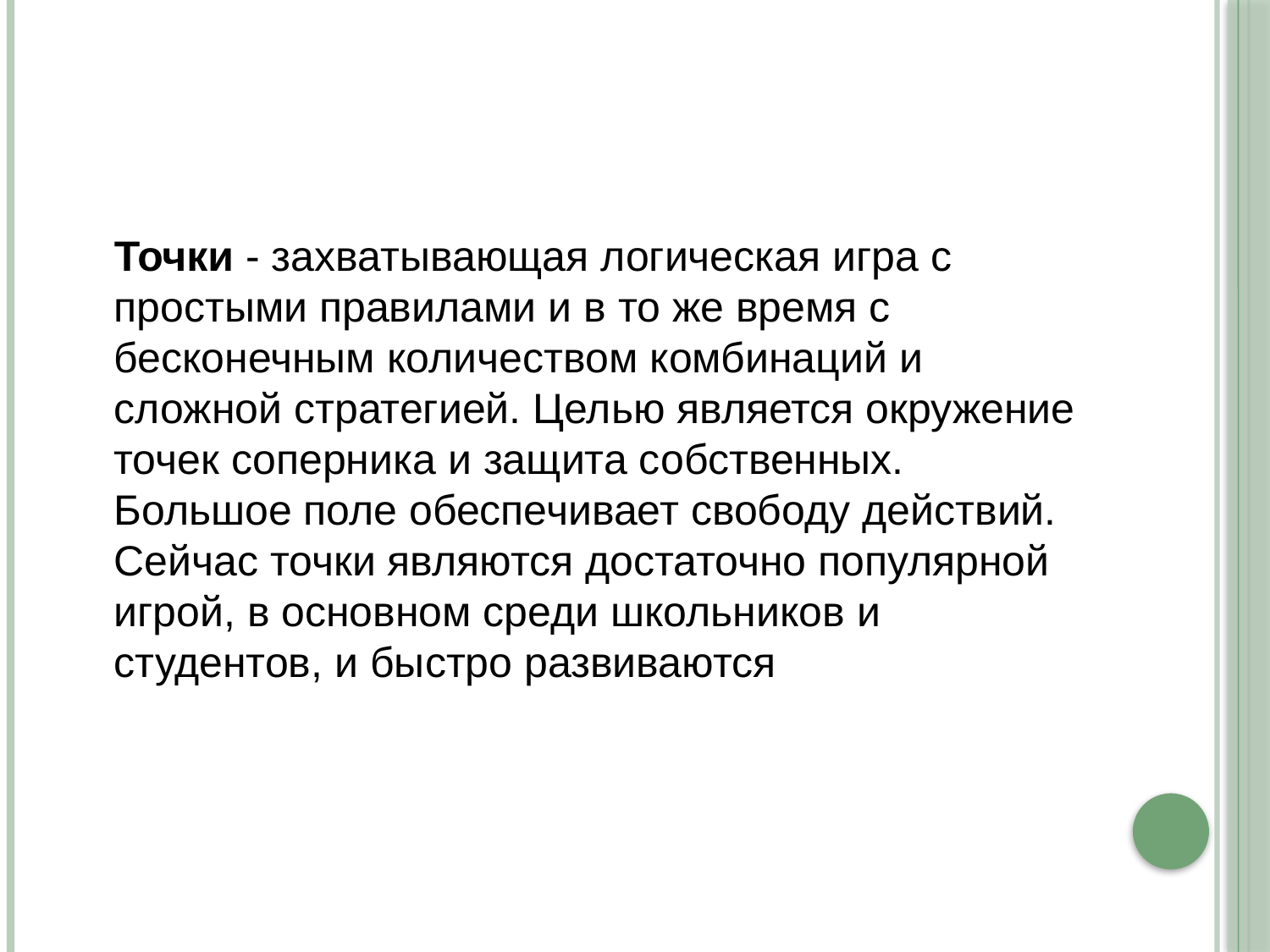

#
	Точки - захватывающая логическая игра с простыми правилами и в то же время с бесконечным количеством комбинаций и сложной стратегией. Целью является окружение точек соперника и защита собственных. Большое поле обеспечивает свободу действий. Сейчас точки являются достаточно популярной игрой, в основном среди школьников и студентов, и быстро развиваются